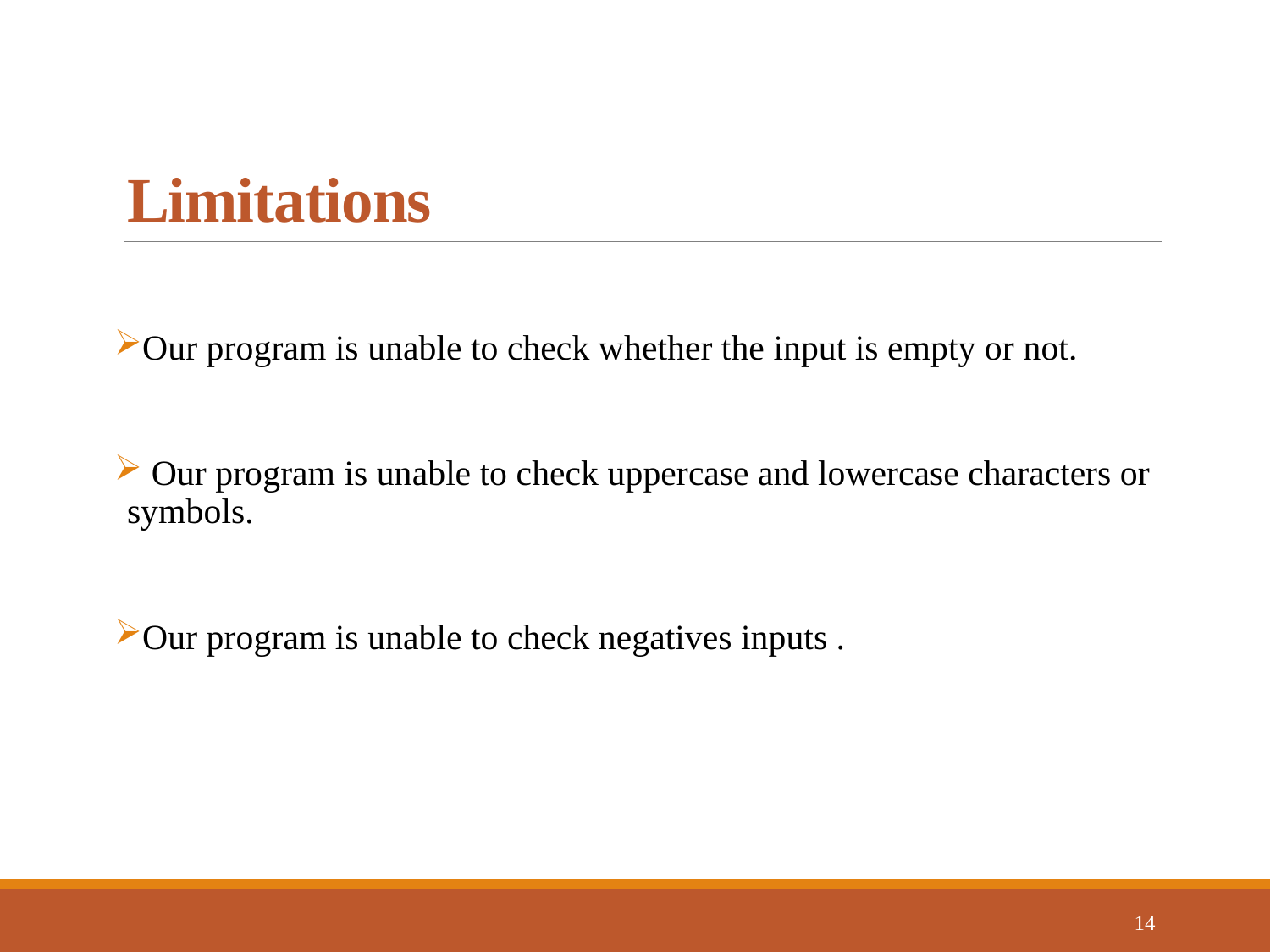

# Limitations

Our program is unable to check whether the input is empty or not.

 Our program is unable to check uppercase and lowercase characters or symbols.

Our program is unable to check negatives inputs .

14